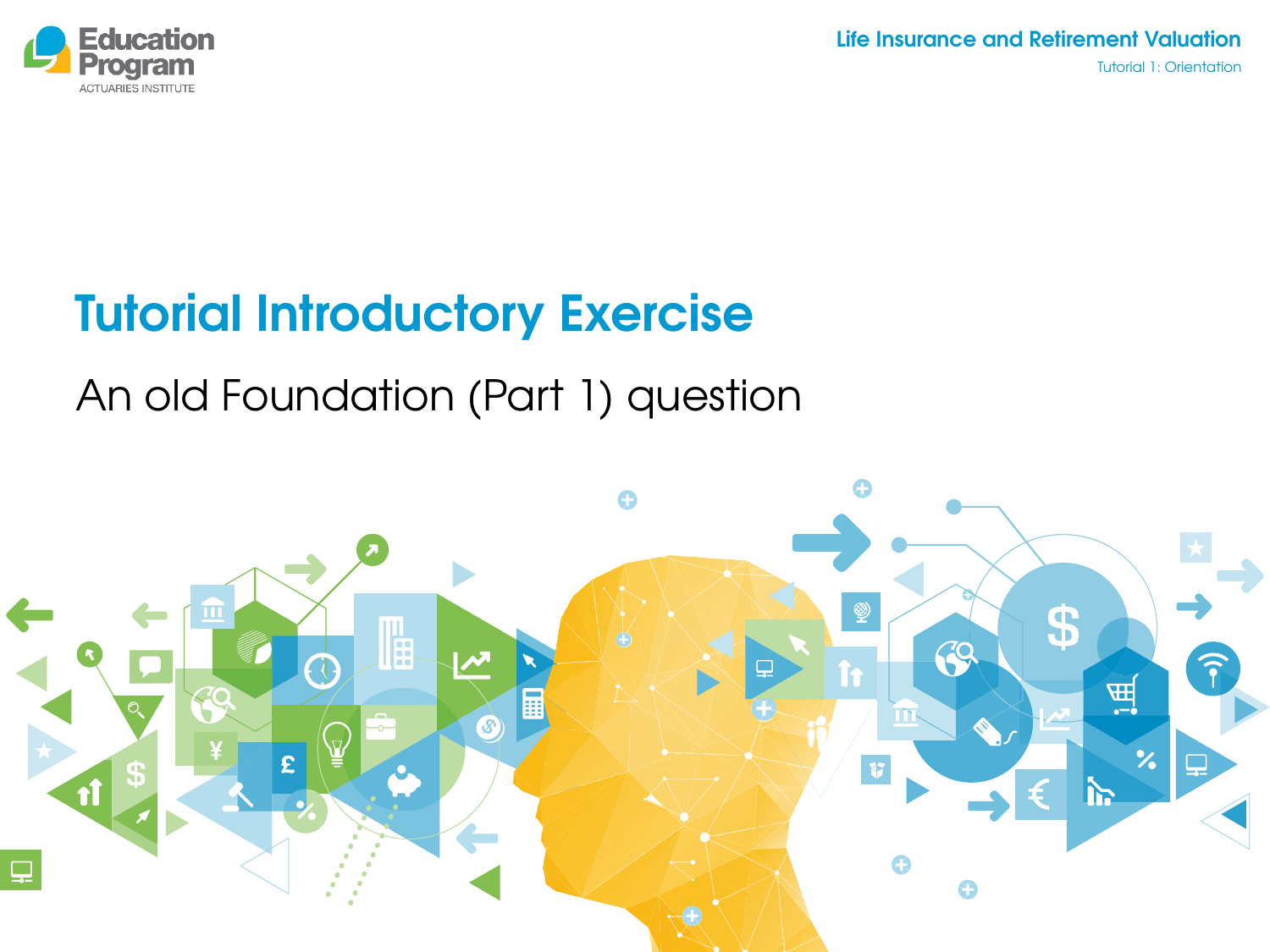

# Tutorial Introductory Exercise
An old Foundation (Part 1) question